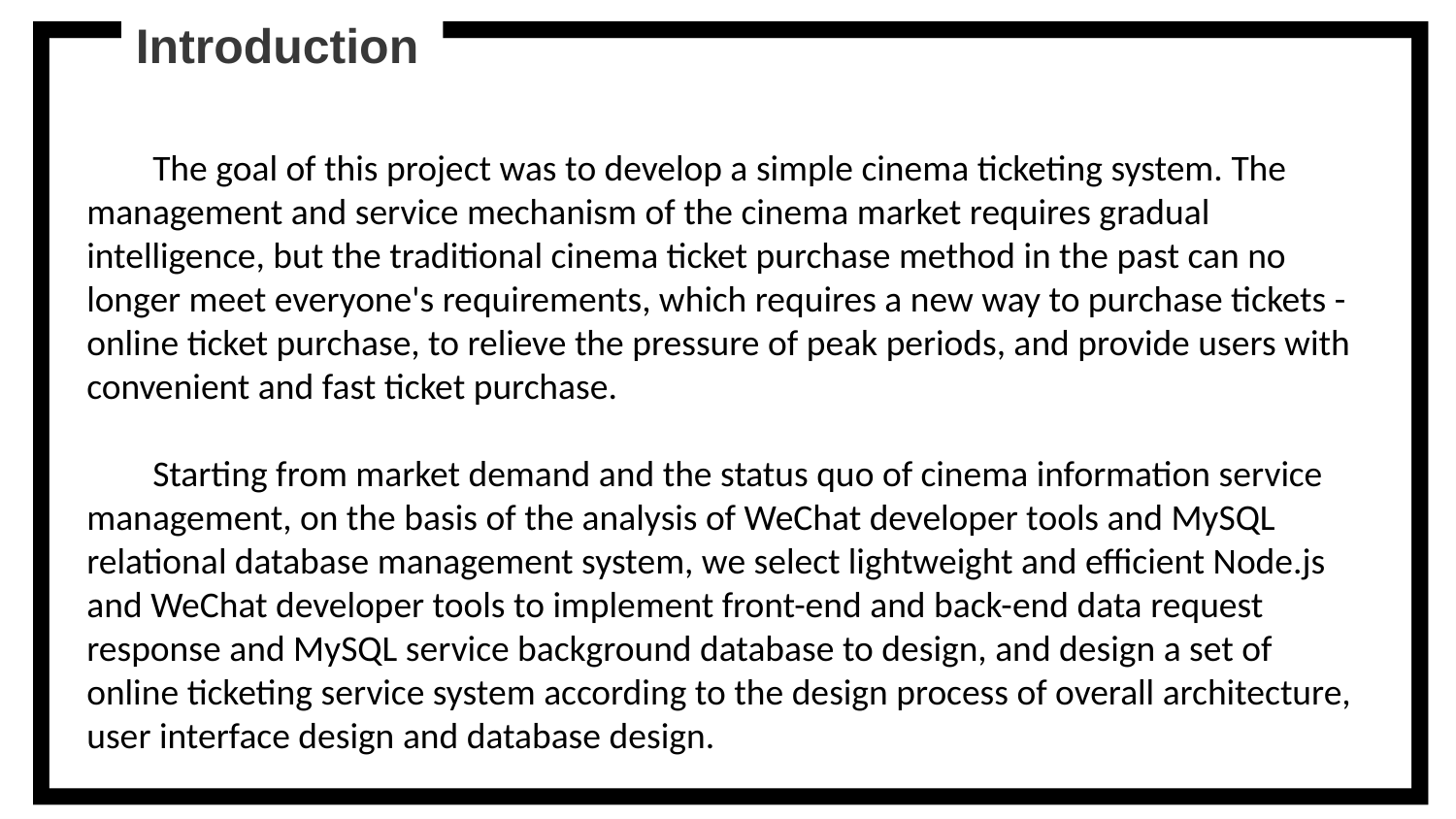

Introduction

        The goal of this project was to develop a simple cinema ticketing system. The management and service mechanism of the cinema market requires gradual intelligence, but the traditional cinema ticket purchase method in the past can no longer meet everyone's requirements, which requires a new way to purchase tickets - online ticket purchase, to relieve the pressure of peak periods, and provide users with convenient and fast ticket purchase.

        Starting from market demand and the status quo of cinema information service management, on the basis of the analysis of WeChat developer tools and MySQL relational database management system, we select lightweight and efficient Node.js and WeChat developer tools to implement front-end and back-end data request response and MySQL service background database to design, and design a set of online ticketing service system according to the design process of overall architecture, user interface design and database design.